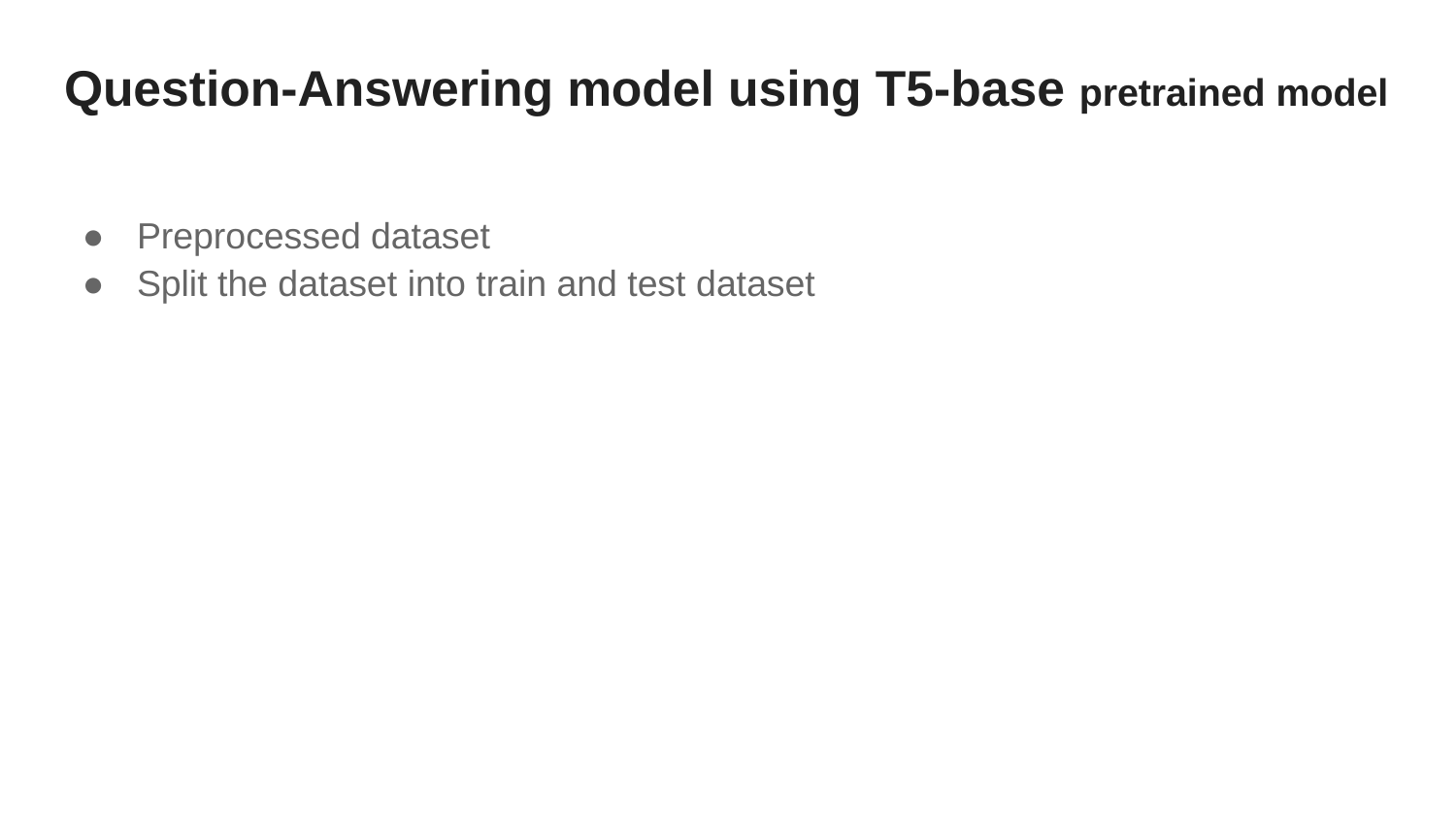

# Question-Answering model using T5-base pretrained model
Preprocessed dataset
Split the dataset into train and test dataset